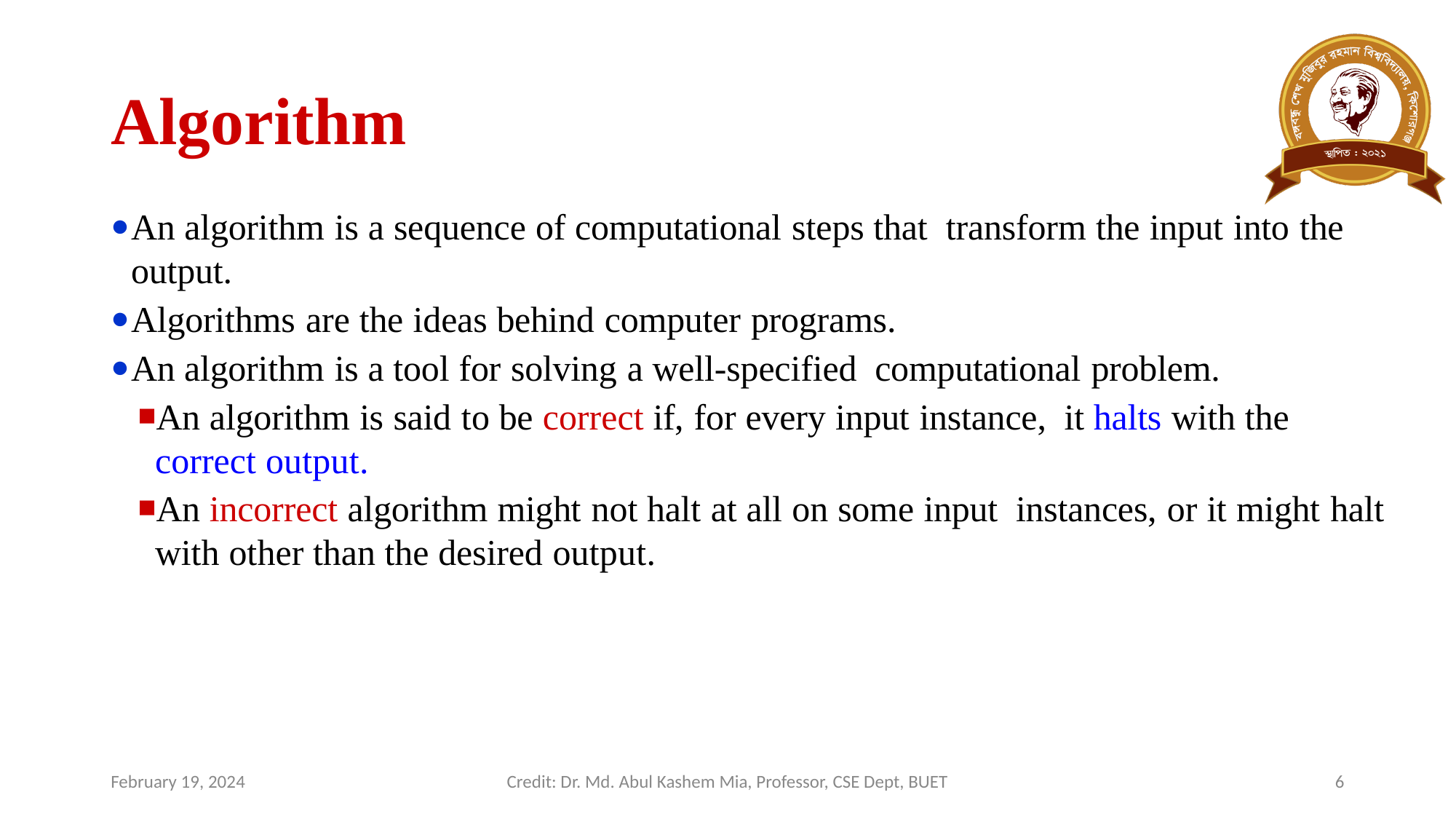

# Algorithm
An algorithm is a sequence of computational steps that  transform the input into the output.
Algorithms are the ideas behind computer programs.
An algorithm is a tool for solving a well-specified  computational problem.
An algorithm is said to be correct if, for every input instance,  it halts with the correct output.
An incorrect algorithm might not halt at all on some input  instances, or it might halt with other than the desired output.
February 19, 2024
Credit: Dr. Md. Abul Kashem Mia, Professor, CSE Dept, BUET
6